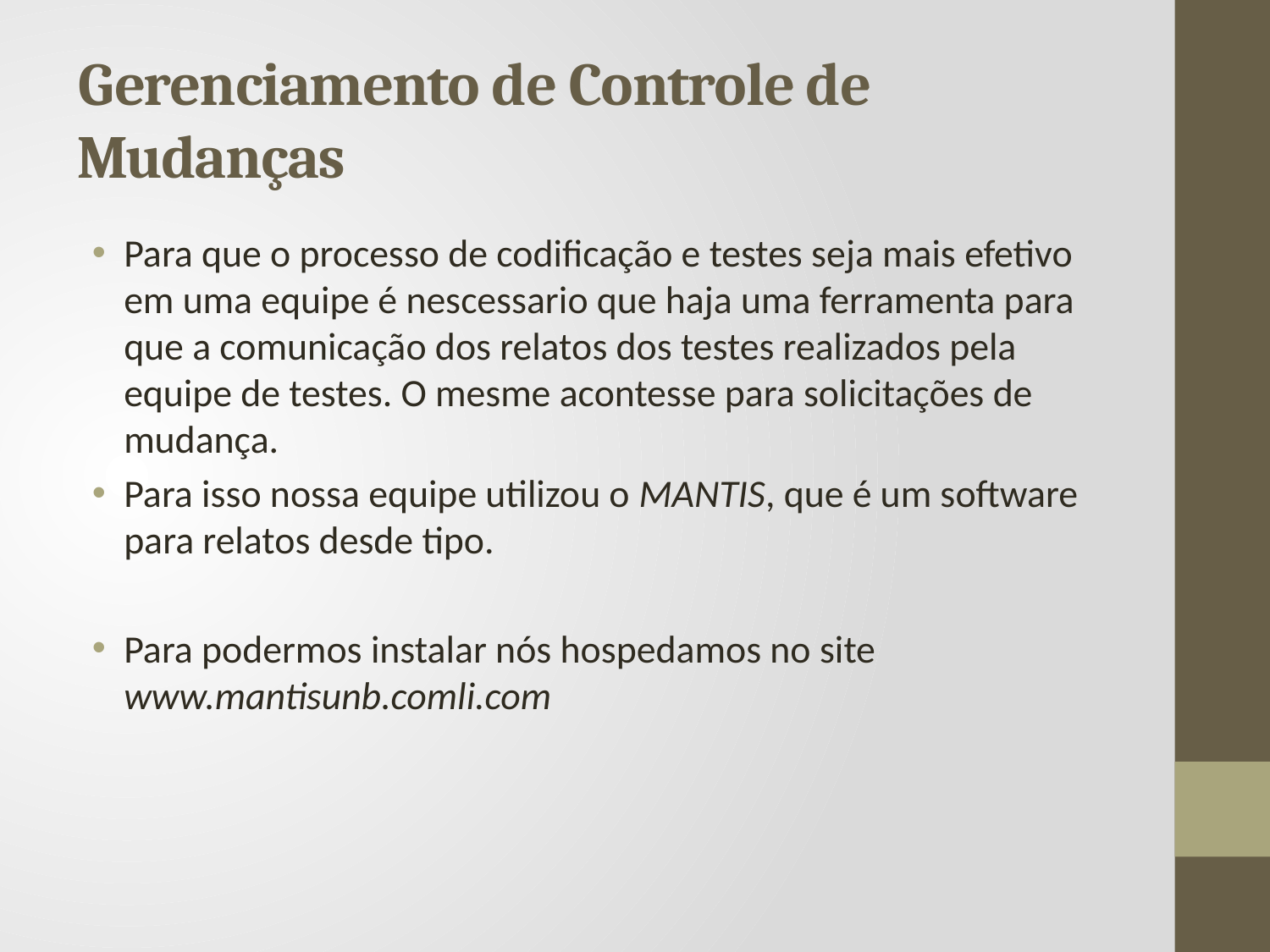

# Gerenciamento de Controle de Mudanças
Para que o processo de codificação e testes seja mais efetivo em uma equipe é nescessario que haja uma ferramenta para que a comunicação dos relatos dos testes realizados pela equipe de testes. O mesme acontesse para solicitações de mudança.
Para isso nossa equipe utilizou o MANTIS, que é um software para relatos desde tipo.

Para podermos instalar nós hospedamos no site www.mantisunb.comli.com